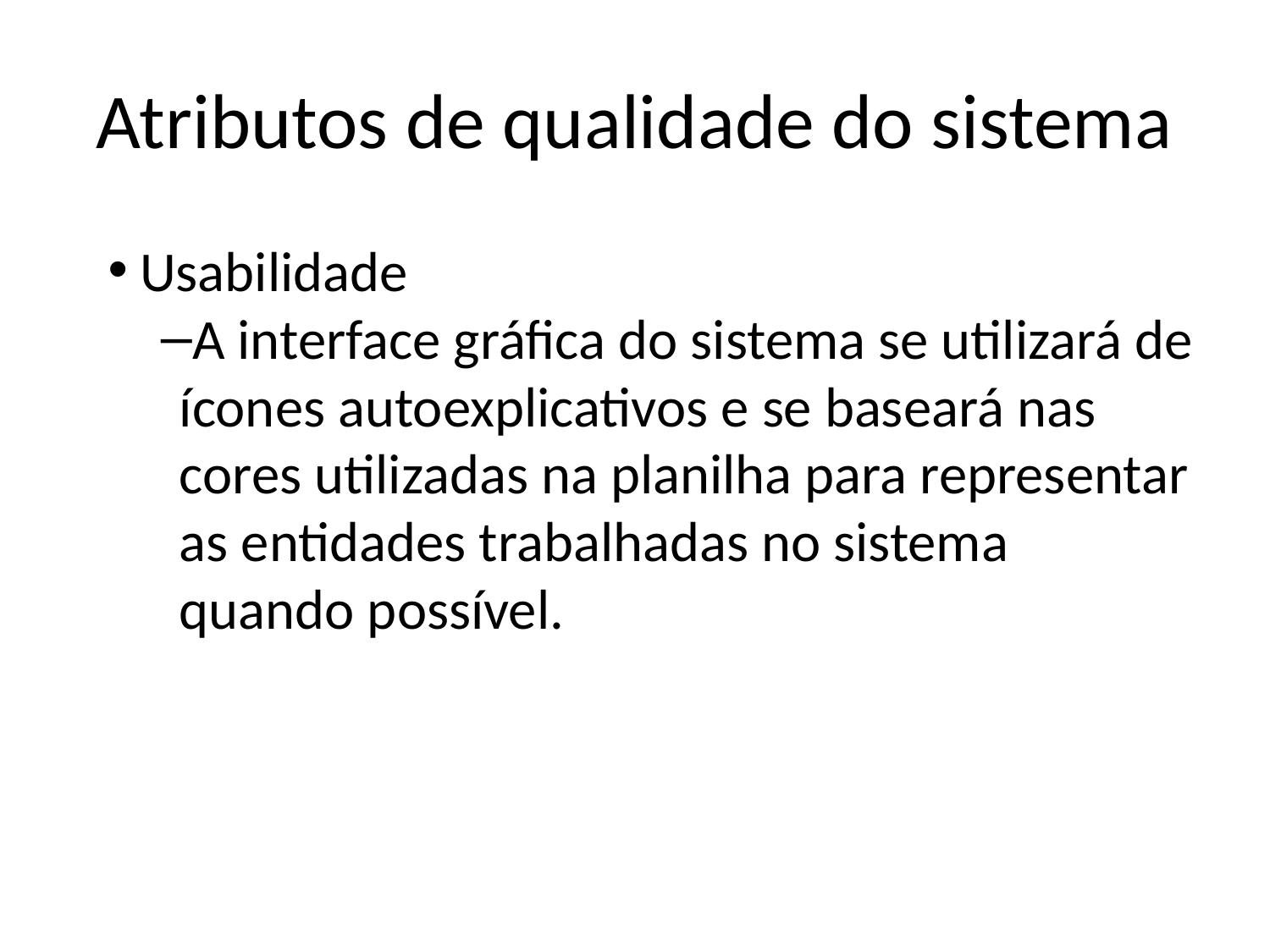

# Atributos de qualidade do sistema
Usabilidade
A interface gráfica do sistema se utilizará de ícones autoexplicativos e se baseará nas cores utilizadas na planilha para representar as entidades trabalhadas no sistema quando possível.